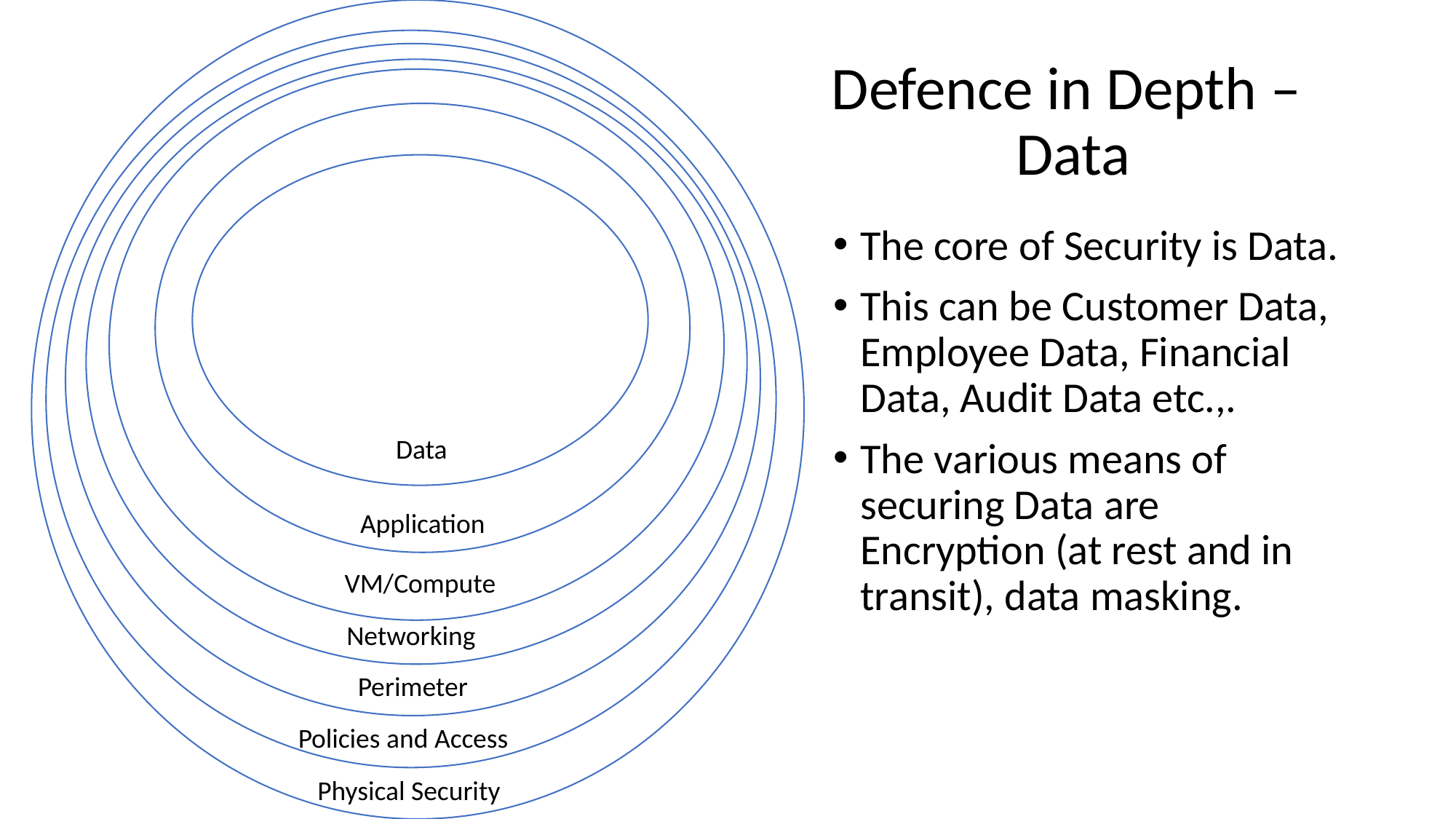

# Defence in Depth – Data

The core of Security is Data.
This can be Customer Data, Employee Data, Financial Data, Audit Data etc.,.
The various means of securing Data are Encryption (at rest and in transit), data masking.

Data
Data
Application
VM/Compute
Networking
Perimeter
Policies and Access
Physical Security